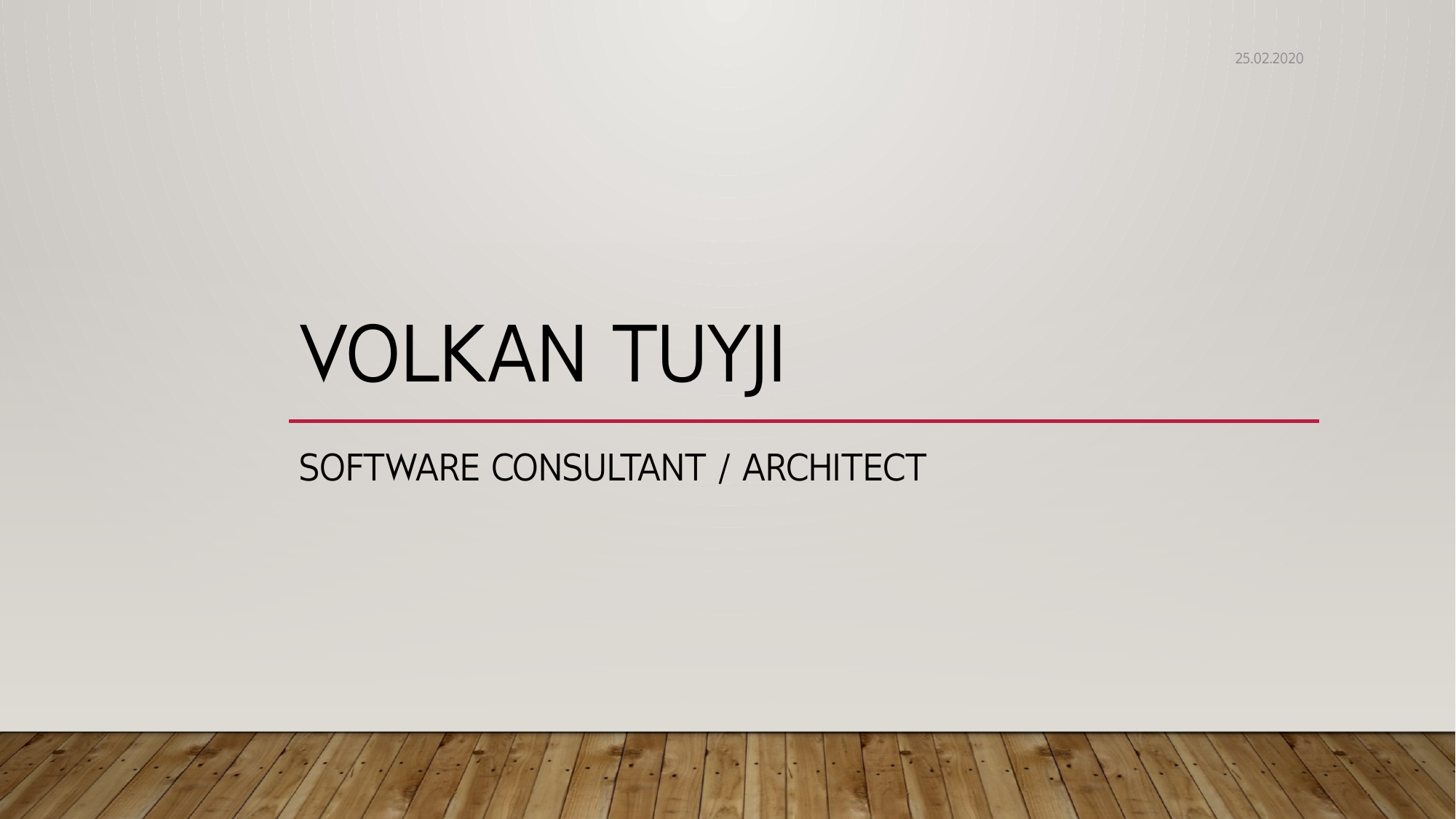

25.02.2020
# Volkan TUYJI
SOFTWARE CONSULTANT / ARCHITECT